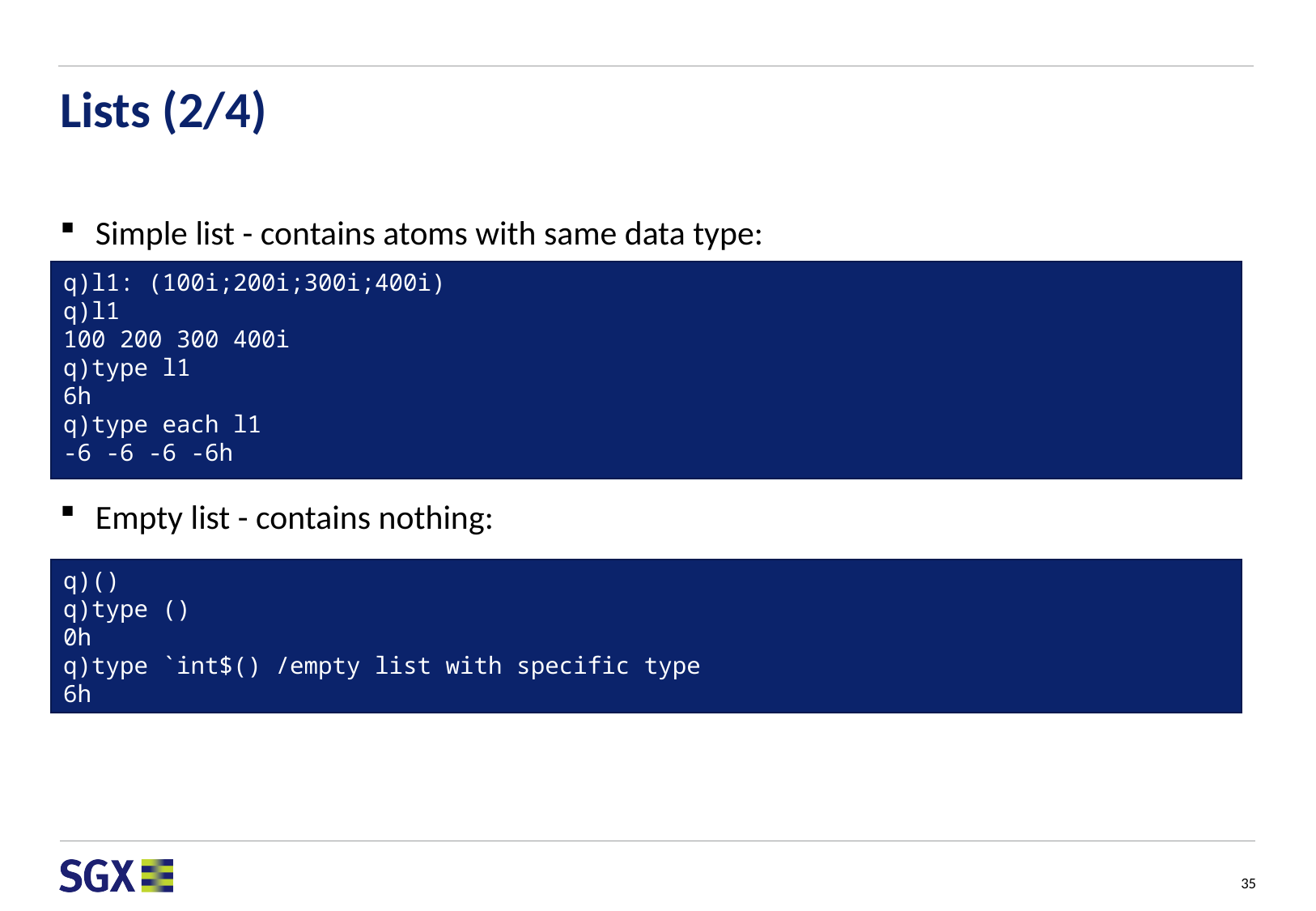

# Lists (2/4)
Simple list - contains atoms with same data type:

Empty list - contains nothing:
q)l1: (100i;200i;300i;400i)
q)l1
100 200 300 400i
q)type l1
6h
q)type each l1
-6 -6 -6 -6h
q)()
q)type ()
0h
q)type `int$() /empty list with specific type
6h

35